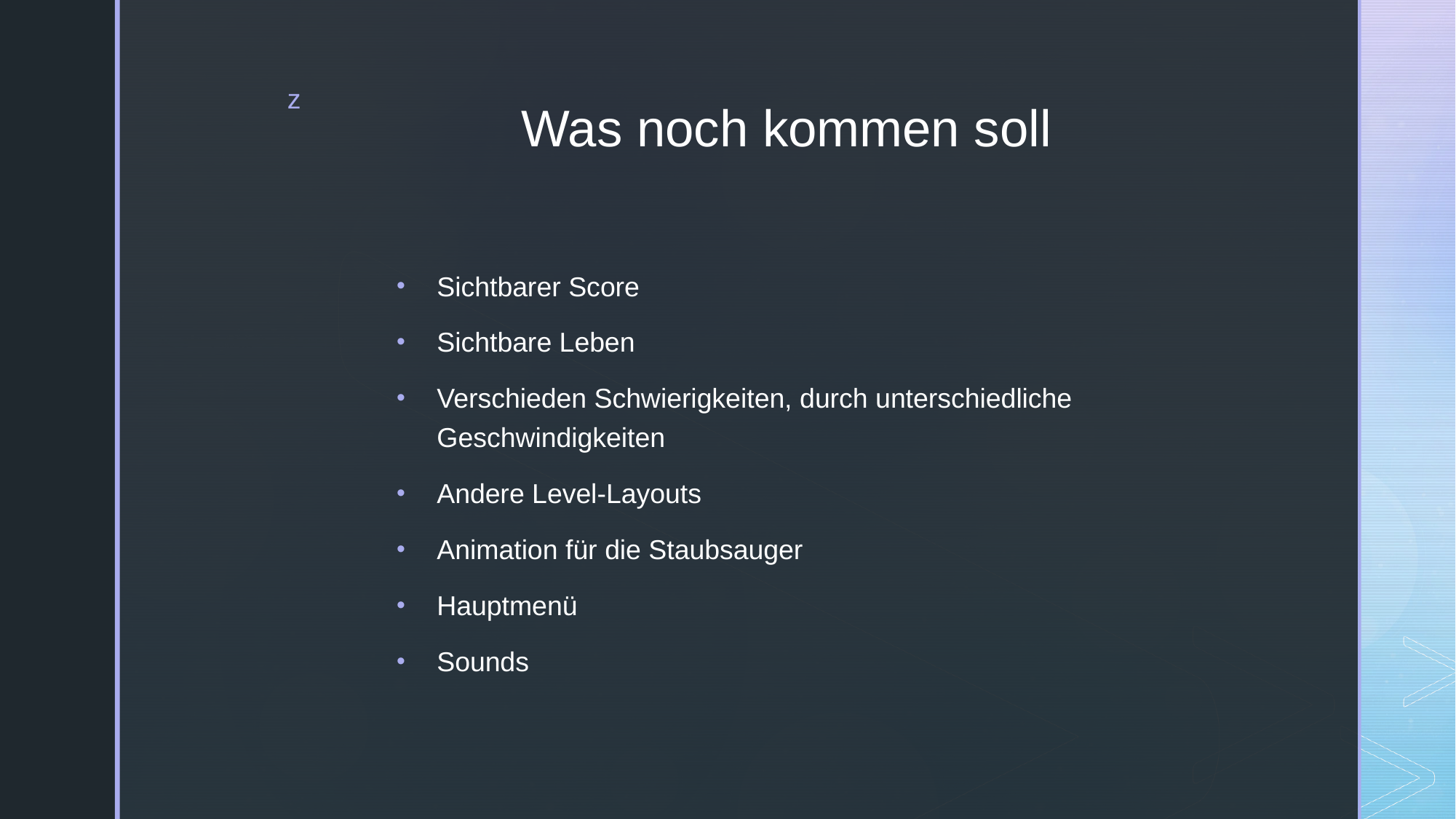

# Was noch kommen soll
Sichtbarer Score
Sichtbare Leben
Verschieden Schwierigkeiten, durch unterschiedliche
Geschwindigkeiten
Andere Level-Layouts
Animation für die Staubsauger
Hauptmenü
Sounds